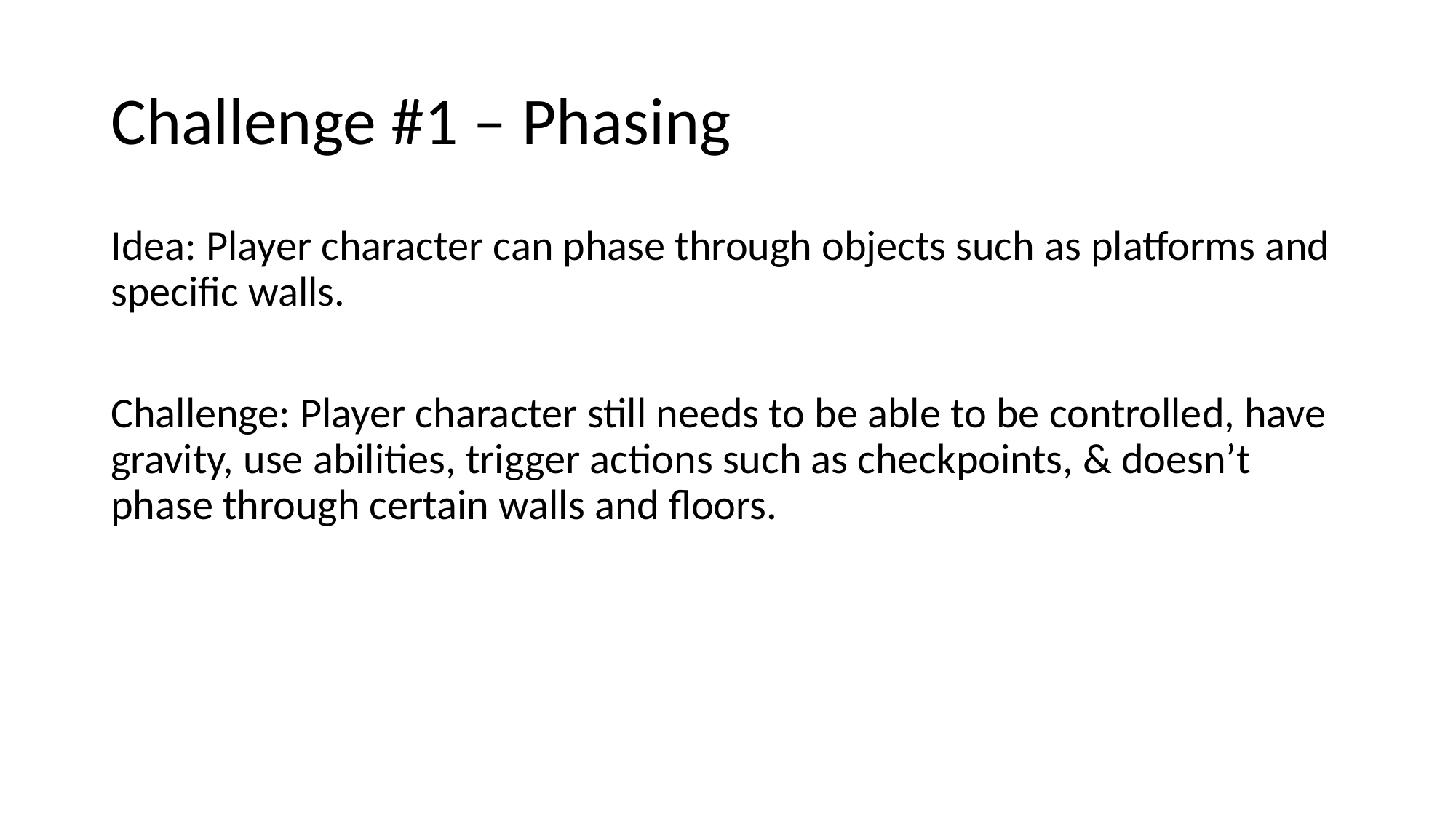

# Challenge #1 – Phasing
Idea: Player character can phase through objects such as platforms and specific walls.

Challenge: Player character still needs to be able to be controlled, have gravity, use abilities, trigger actions such as checkpoints, & doesn’t phase through certain walls and floors.